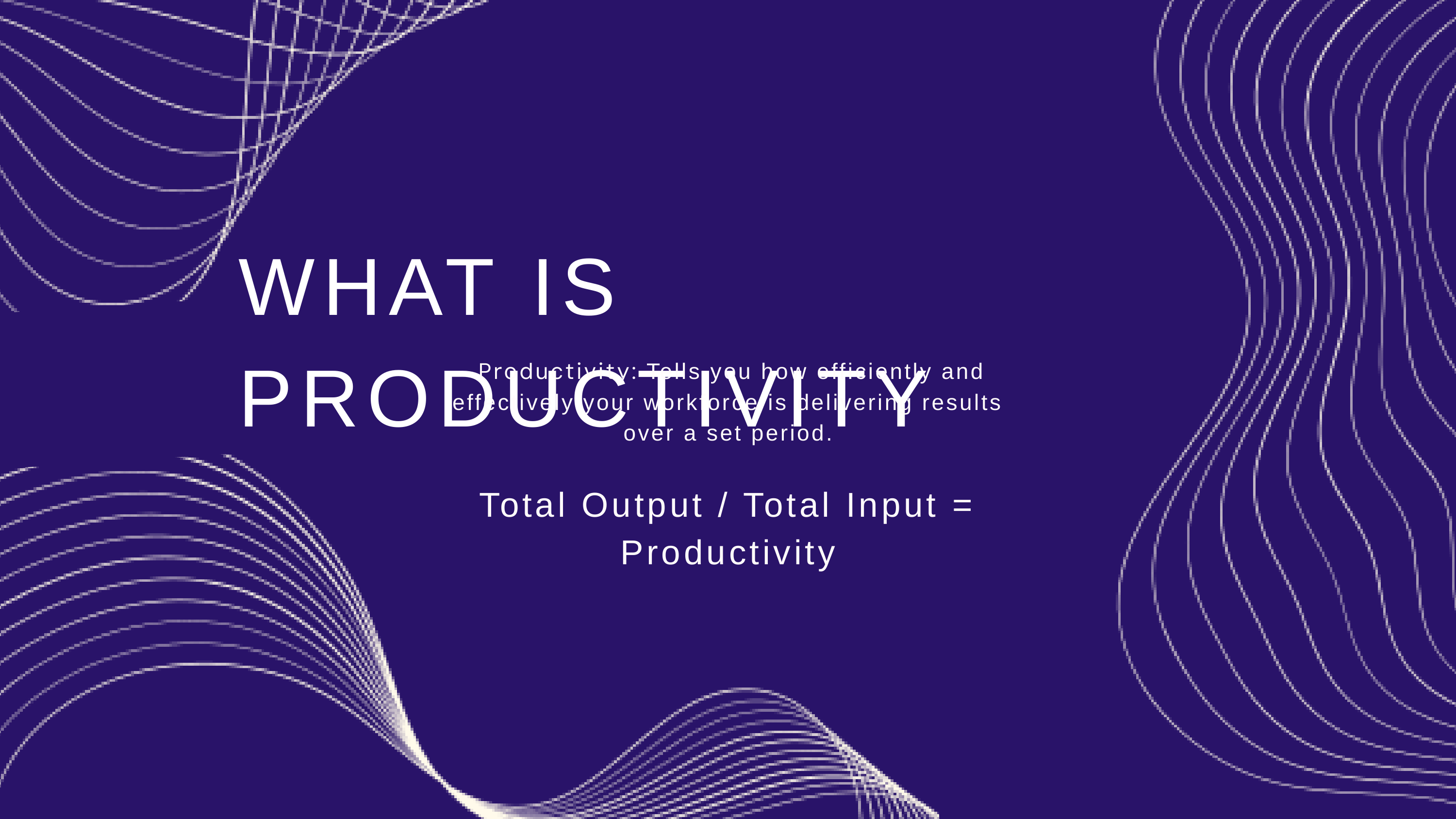

WHAT IS PRODUCTIVITY
 Productivity: Tells you how efficiently and effectively your workforce is delivering results over a set period.

Total Output / Total Input = Productivity